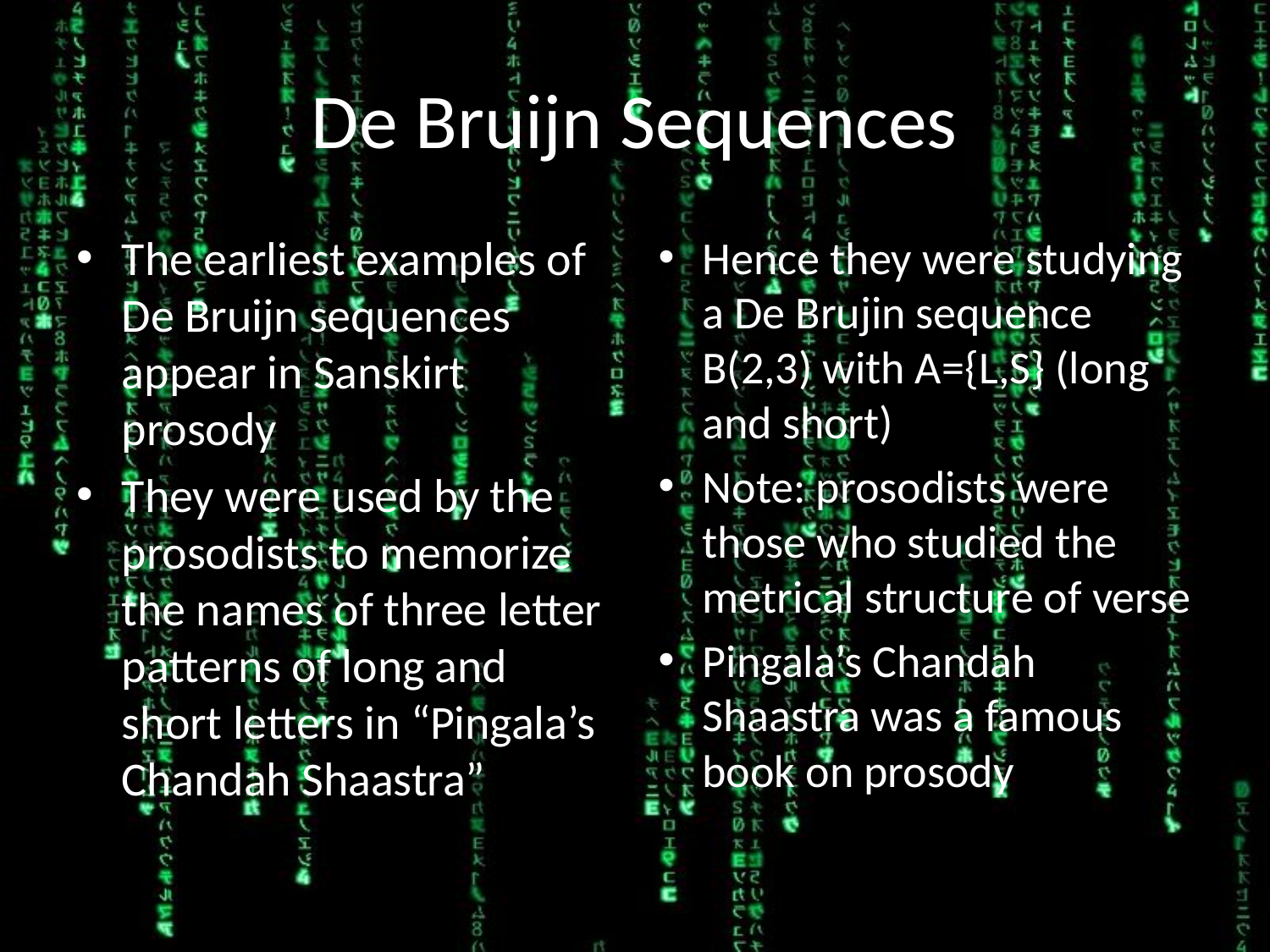

# De Bruijn Sequences
The earliest examples of De Bruijn sequences appear in Sanskirt prosody
They were used by the prosodists to memorize the names of three letter patterns of long and short letters in “Pingala’s Chandah Shaastra”
Hence they were studying a De Brujin sequence B(2,3) with A={L,S} (long and short)
Note: prosodists were those who studied the metrical structure of verse
Pingala’s Chandah Shaastra was a famous book on prosody